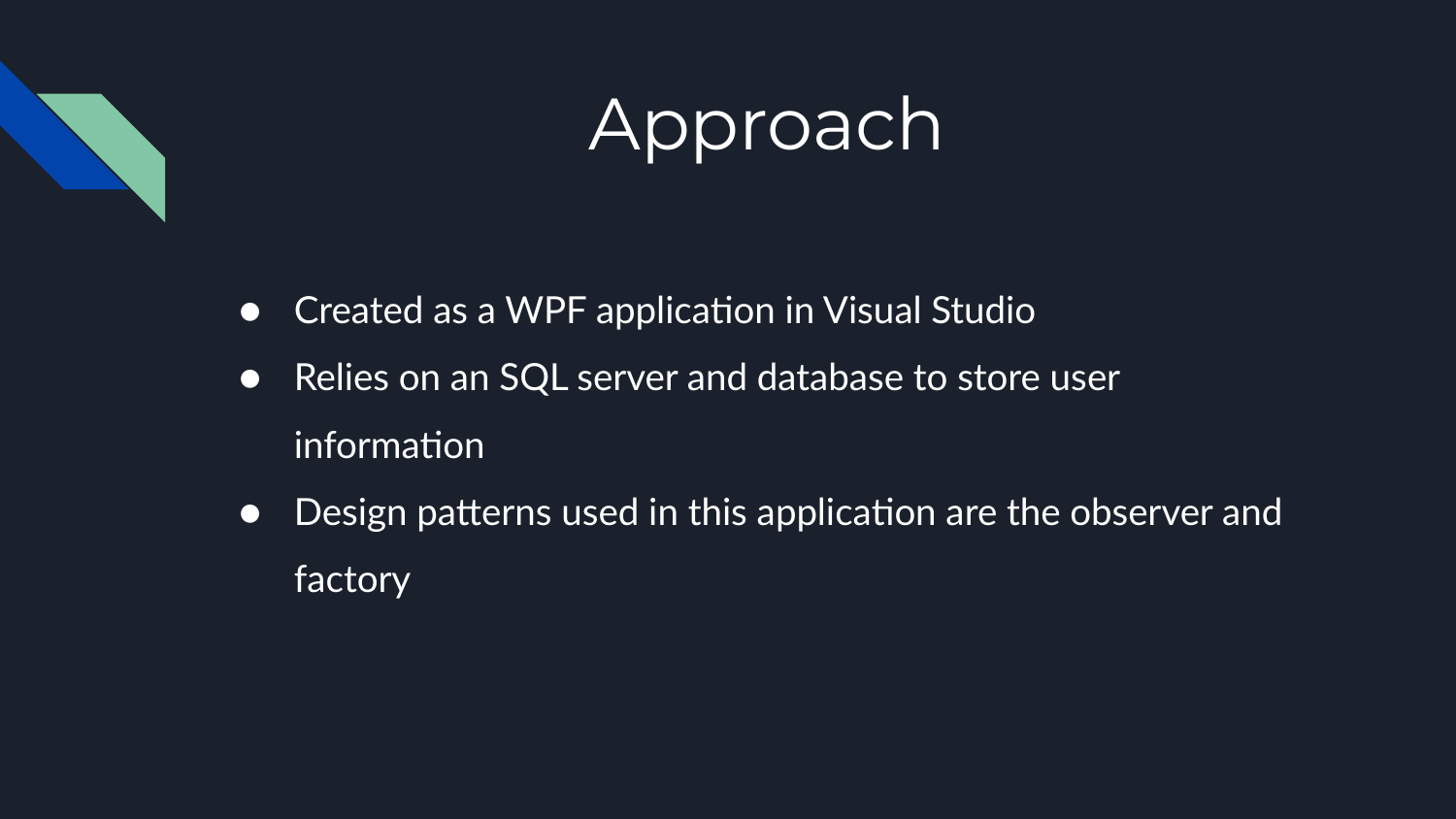

# Approach
Created as a WPF application in Visual Studio
Relies on an SQL server and database to store user information
Design patterns used in this application are the observer and factory